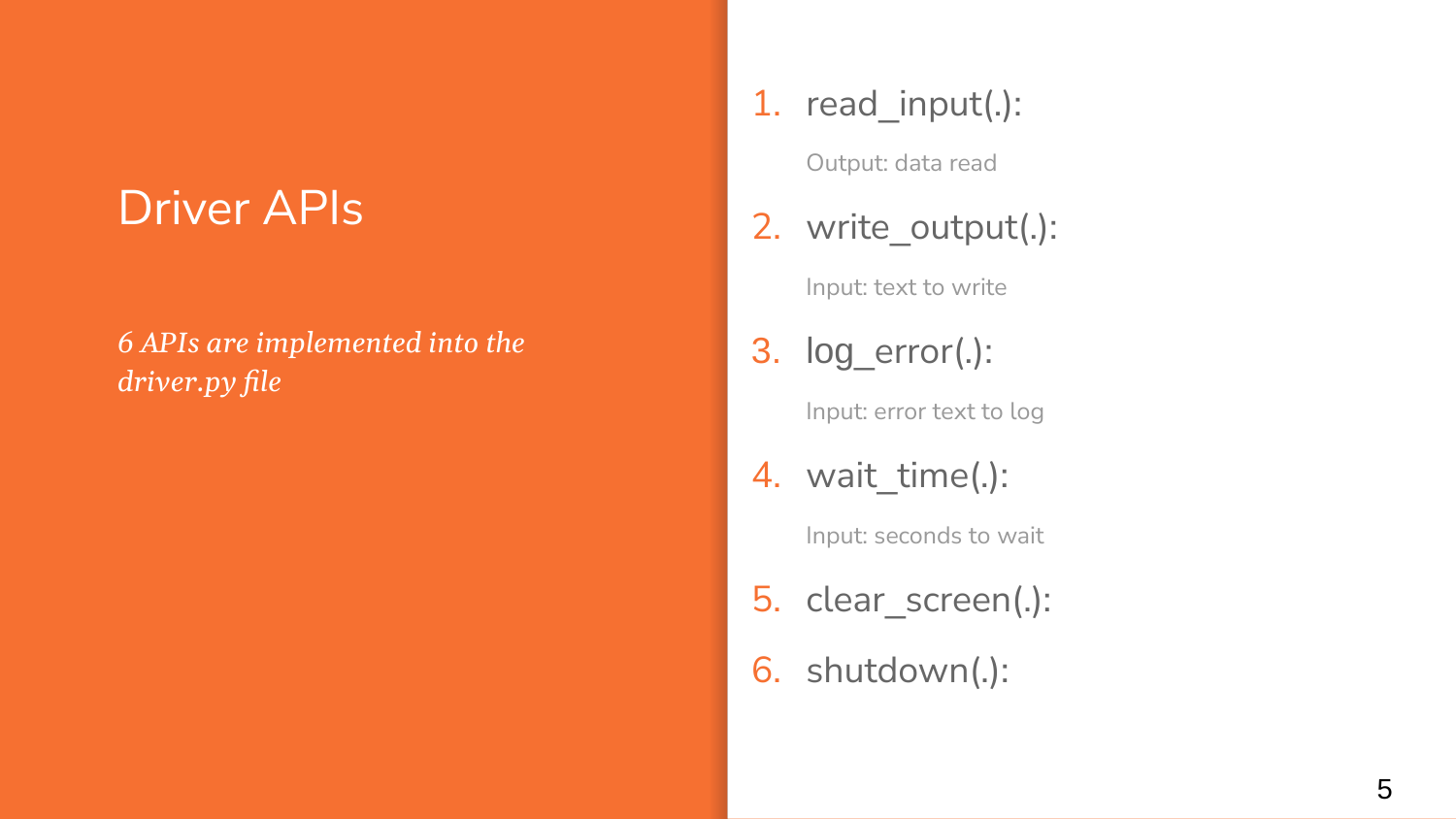

read_input(.):
Output: data read
write_output(.):
Input: text to write
log_error(.):
Input: error text to log
wait_time(.):
Input: seconds to wait
clear_screen(.):
shutdown(.):

# Driver APIs
6 APIs are implemented into the driver.py file
5